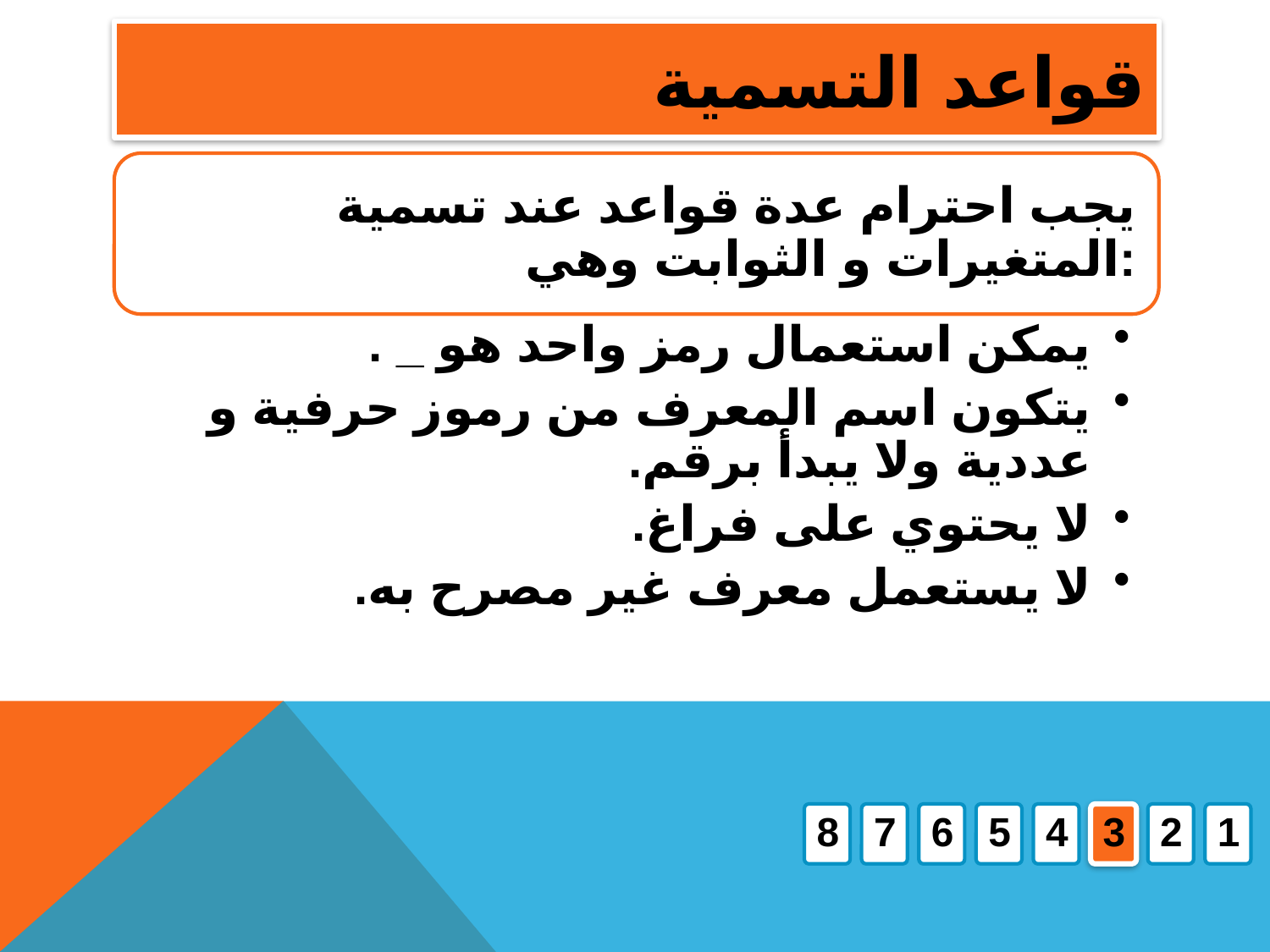

# قواعد التسمية
يجب احترام عدة قواعد عند تسمية المتغيرات و الثوابت وهي:
يمكن استعمال رمز واحد هو _ .
يتكون اسم المعرف من رموز حرفية و عددية ولا يبدأ برقم.
لا يحتوي على فراغ.
لا يستعمل معرف غير مصرح به.
1
2
3
4
5
6
7
8